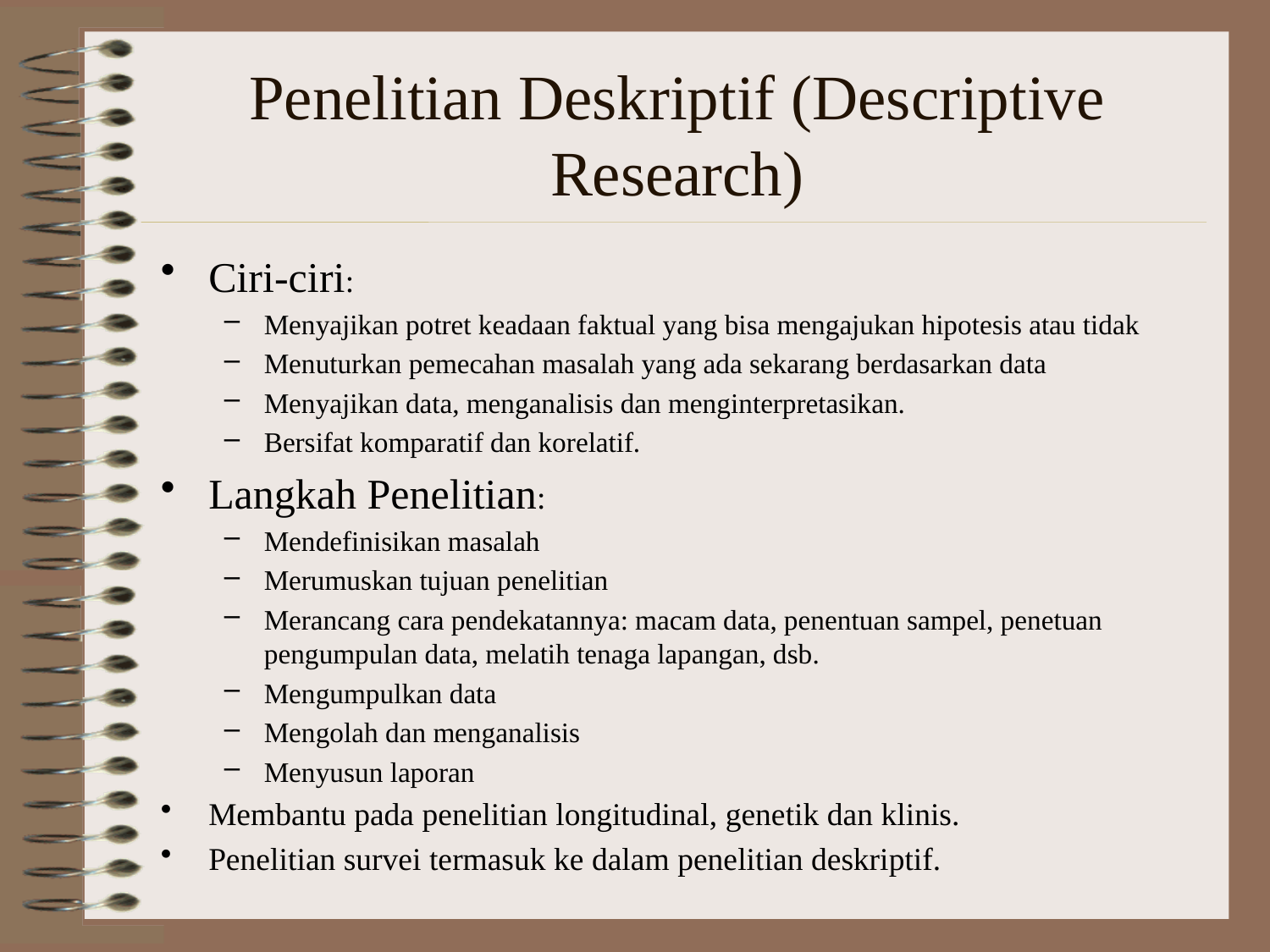

# Penelitian Deskriptif (Descriptive Research)
Ciri-ciri:
Menyajikan potret keadaan faktual yang bisa mengajukan hipotesis atau tidak
Menuturkan pemecahan masalah yang ada sekarang berdasarkan data
Menyajikan data, menganalisis dan menginterpretasikan.
Bersifat komparatif dan korelatif.
Langkah Penelitian:
Mendefinisikan masalah
Merumuskan tujuan penelitian
Merancang cara pendekatannya: macam data, penentuan sampel, penetuan pengumpulan data, melatih tenaga lapangan, dsb.
Mengumpulkan data
Mengolah dan menganalisis
Menyusun laporan
Membantu pada penelitian longitudinal, genetik dan klinis.
Penelitian survei termasuk ke dalam penelitian deskriptif.